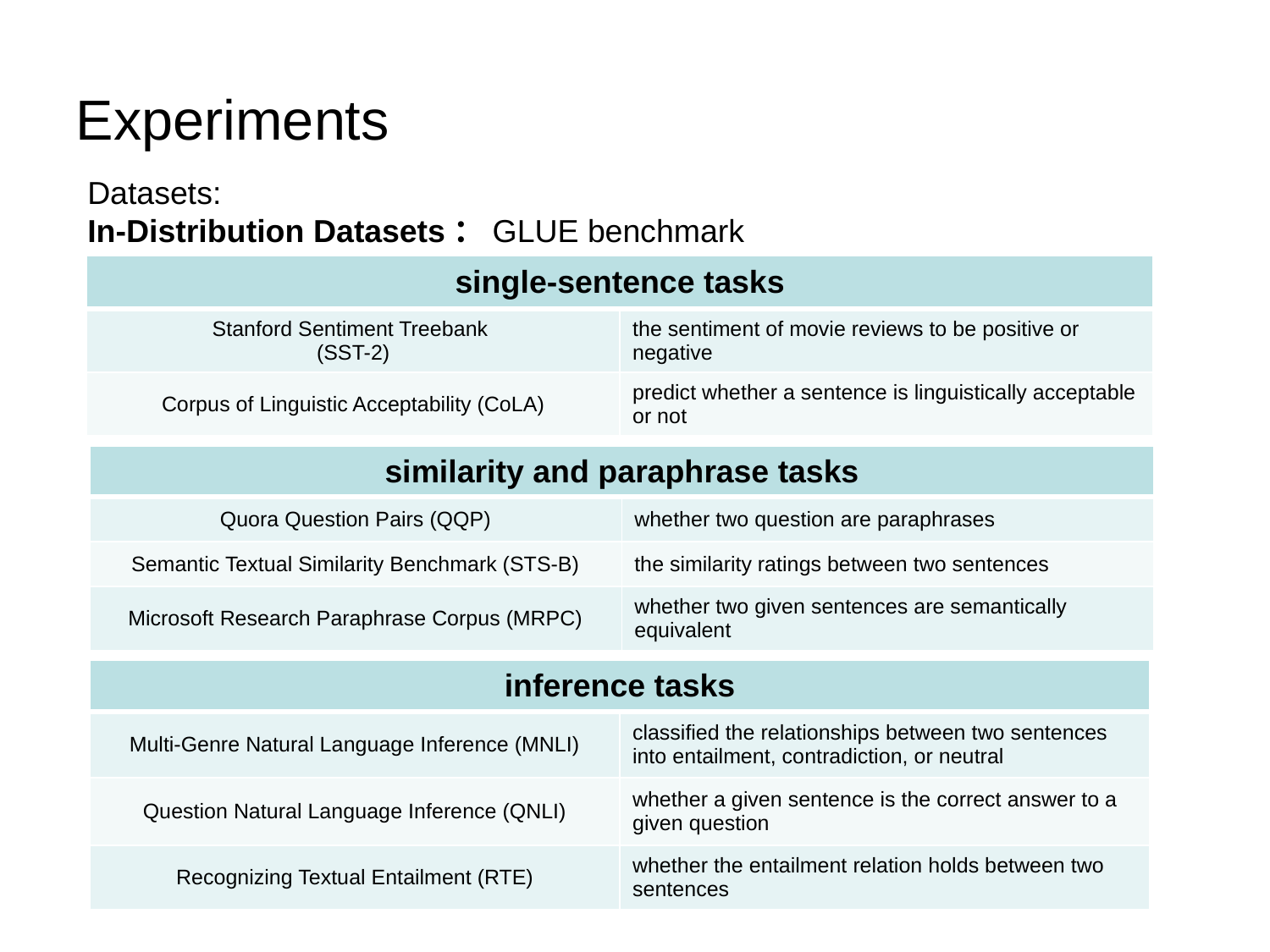

# Experiments
Datasets:
In-Distribution Datasets：GLUE benchmark
| single-sentence tasks |  |
| --- | --- |
| Stanford Sentiment Treebank (SST-2) | the sentiment of movie reviews to be positive or negative |
| Corpus of Linguistic Acceptability (CoLA) | predict whether a sentence is linguistically acceptable or not |
| similarity and paraphrase tasks |  |
| --- | --- |
| Quora Question Pairs (QQP) | whether two question are paraphrases |
| Semantic Textual Similarity Benchmark (STS-B) | the similarity ratings between two sentences |
| Microsoft Research Paraphrase Corpus (MRPC) | whether two given sentences are semantically equivalent |
| inference tasks |  |
| --- | --- |
| Multi-Genre Natural Language Inference (MNLI) | classified the relationships between two sentences into entailment, contradiction, or neutral |
| Question Natural Language Inference (QNLI) | whether a given sentence is the correct answer to a given question |
| Recognizing Textual Entailment (RTE) | whether the entailment relation holds between two sentences |
16